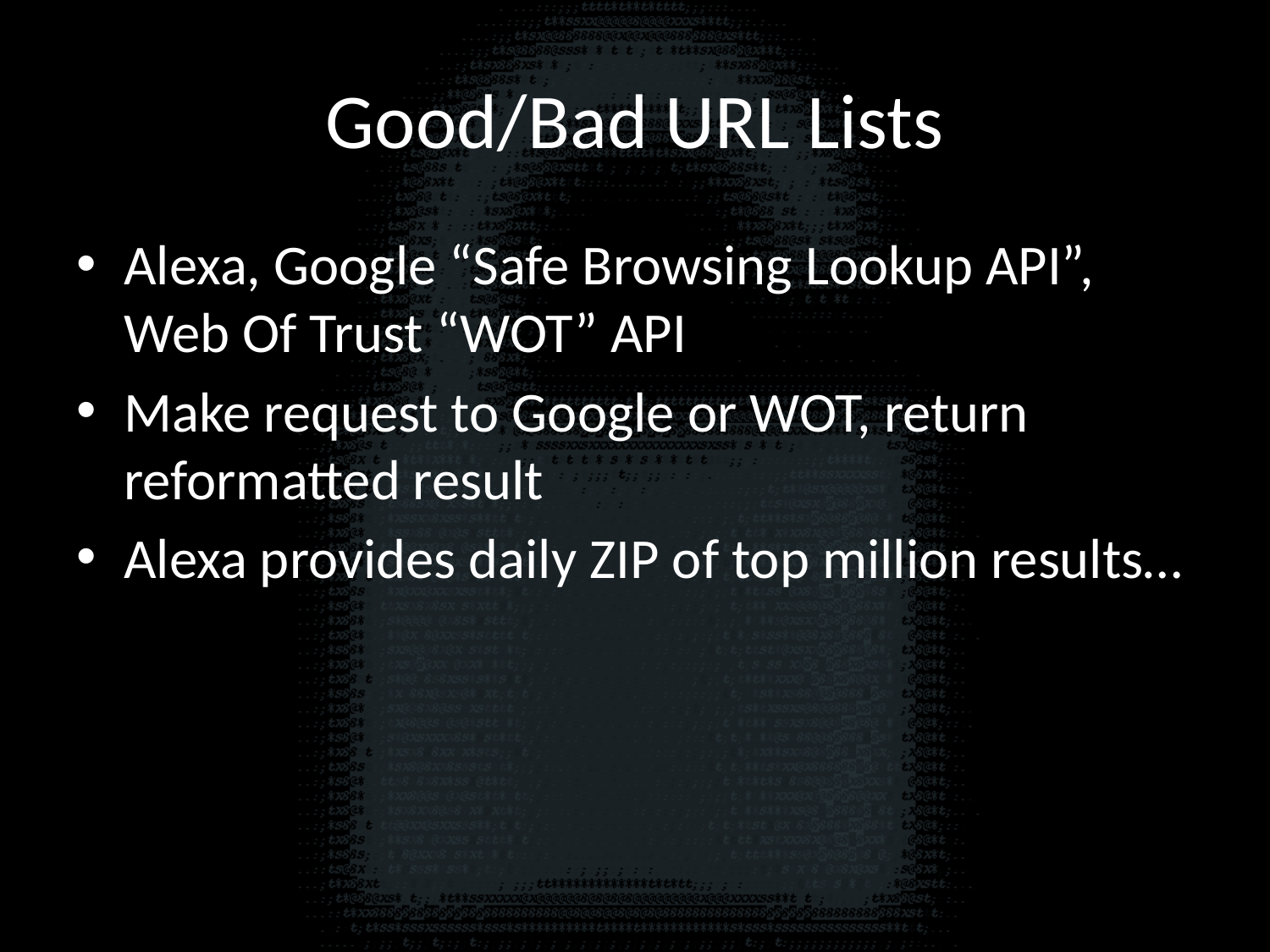

# Good/Bad URL Lists
Alexa, Google “Safe Browsing Lookup API”, Web Of Trust “WOT” API
Make request to Google or WOT, return reformatted result
Alexa provides daily ZIP of top million results…